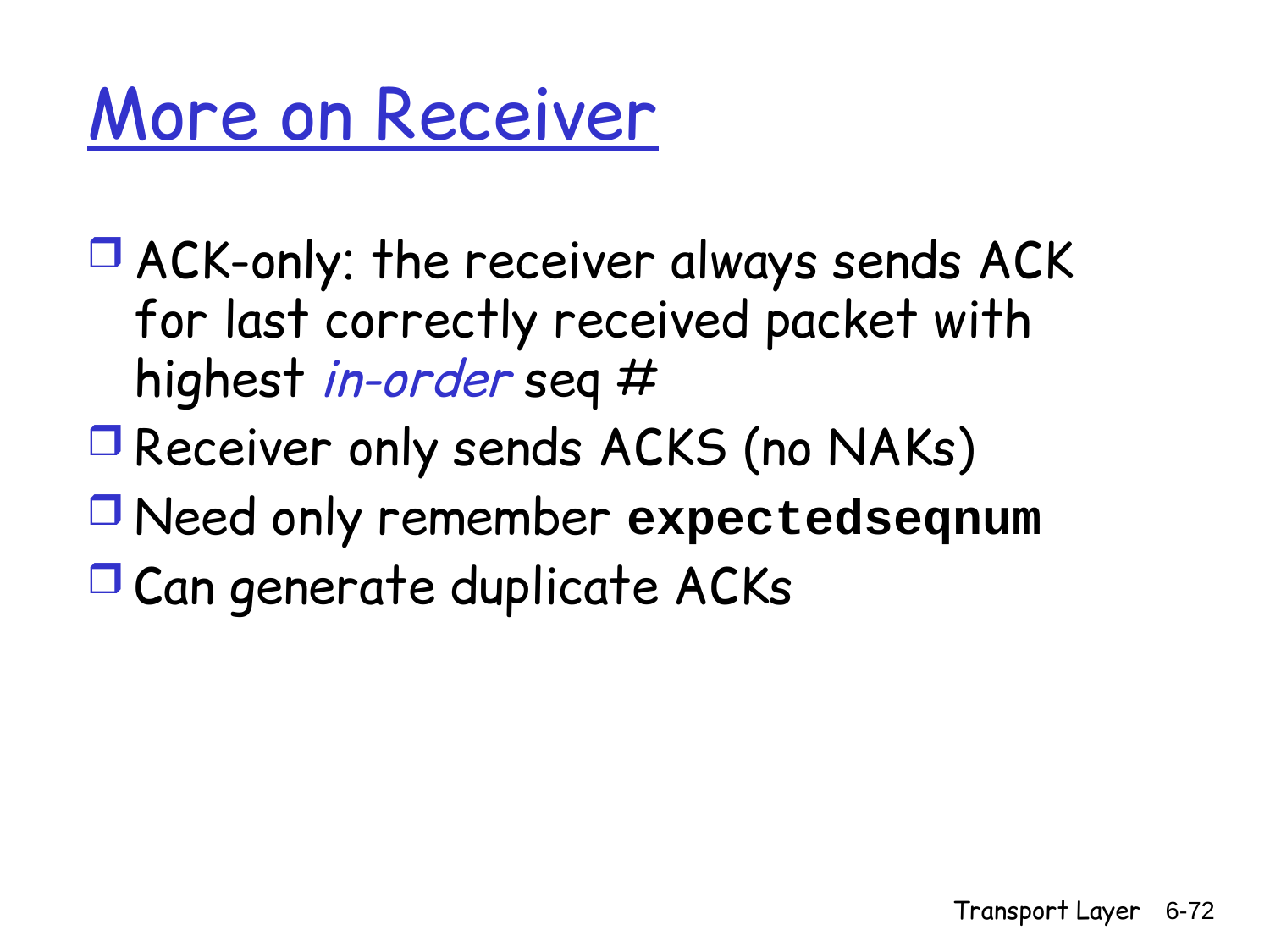

# More on Receiver
ACK-only: the receiver always sends ACK for last correctly received packet with highest in-order seq #
Receiver only sends ACKS (no NAKs)
Need only remember expectedseqnum
Can generate duplicate ACKs

Transport Layer
6-72